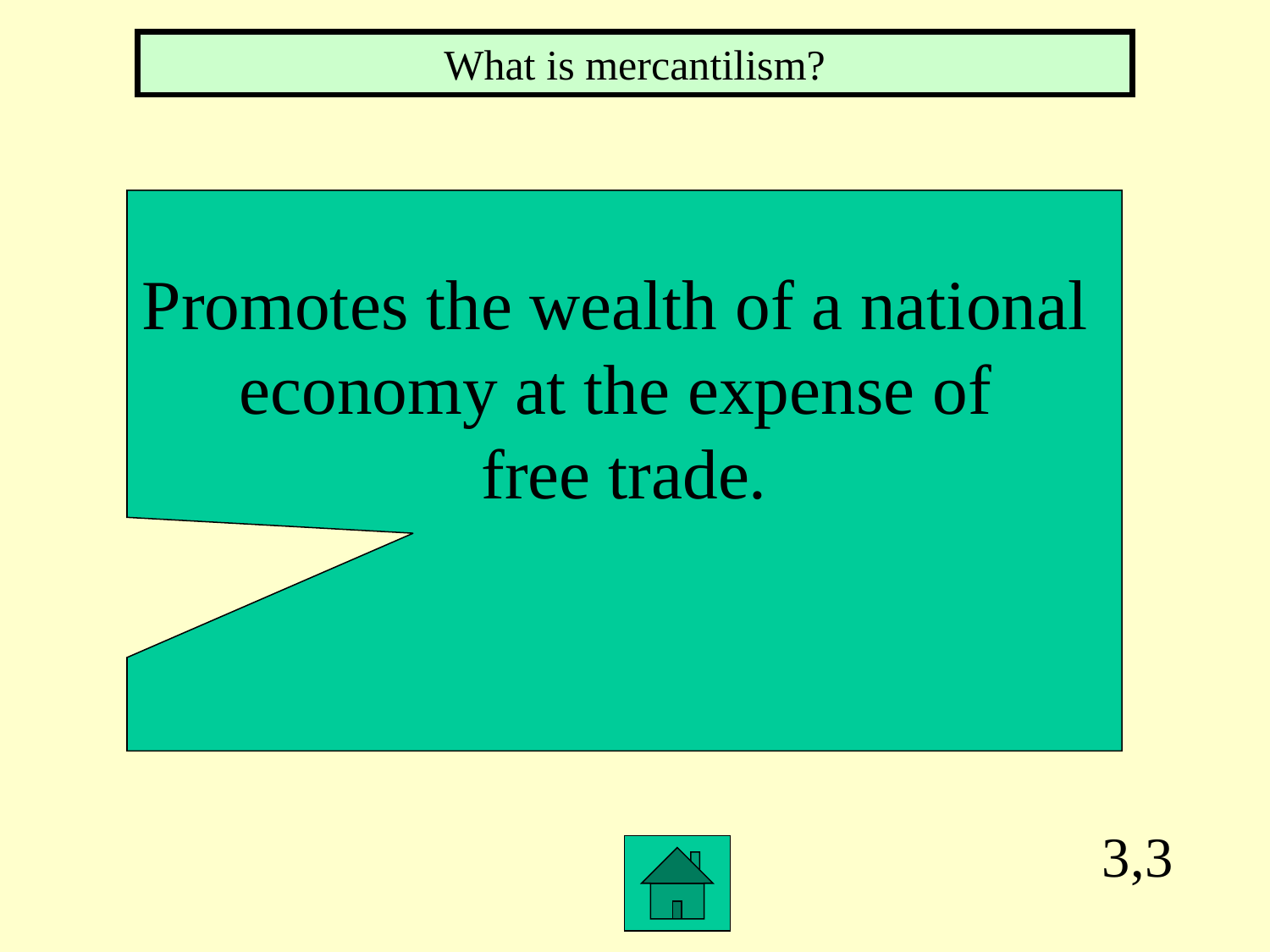

What is mercantilism?
Promotes the wealth of a national
economy at the expense of
free trade.

3,3